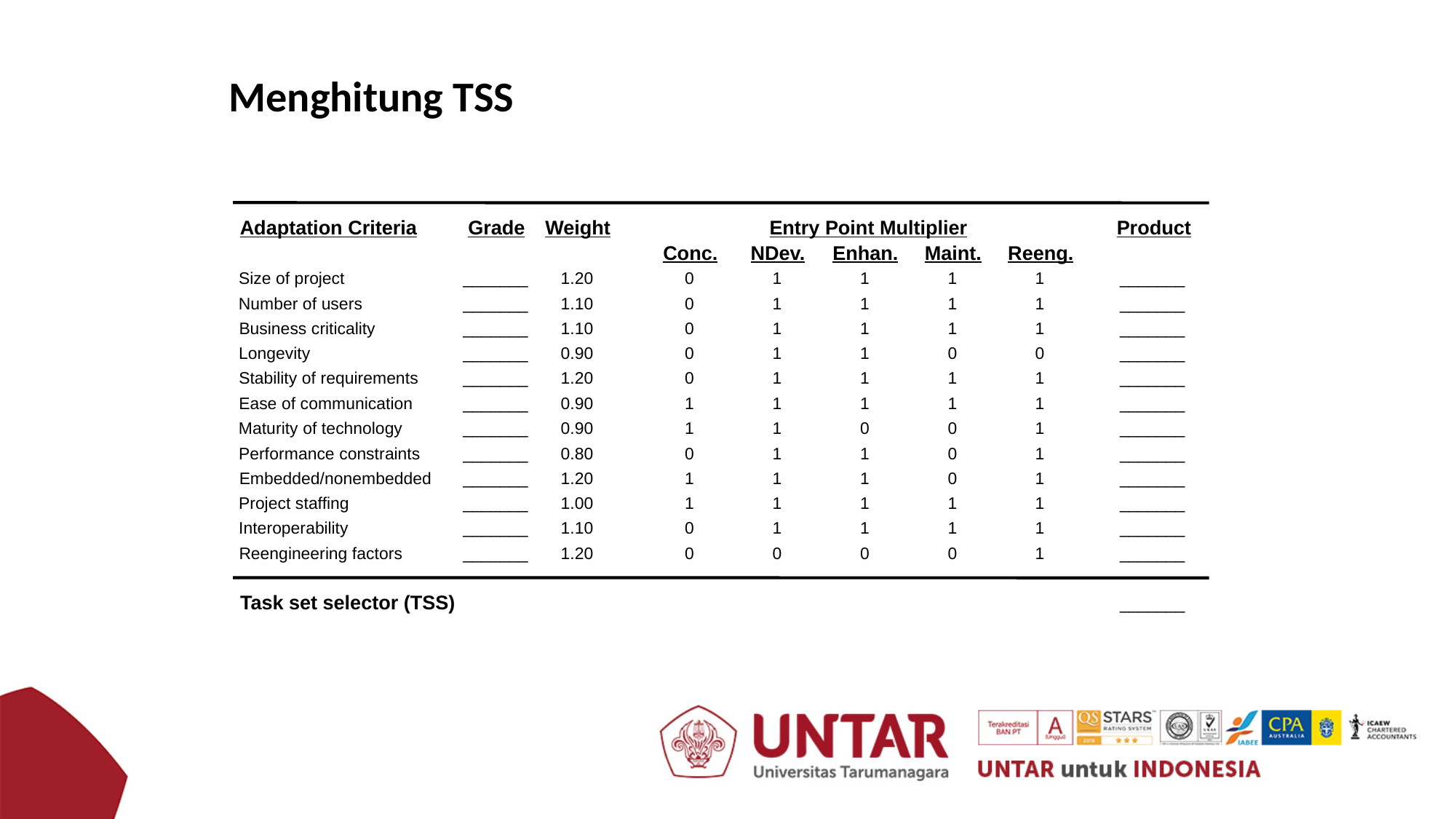

Menghitung TSS

Adaptation Criteria
Grade
Weight
Entry Point Multiplier
Product
NDev.
Enhan.
Maint.
Reeng.
Conc.
Size of project
_______
1.20
0
1
1
1
1
_______
Number of users
_______
1.10
0
1
1
1
1
_______
Business criticality
_______
1.10
0
1
1
1
1
_______
Longevity
_______
0.90
0
1
1
0
0
_______
Stability of requirements
_______
1.20
0
1
1
1
1
_______
Ease of communication
_______
0.90
1
1
1
1
1
_______
Maturity of technology
_______
0.90
1
1
0
0
1
_______
Performance constraints
_______
0.80
0
1
1
0
1
_______
Embedded/nonembedded
_______
1.20
1
1
1
0
1
_______
Project staffing
_______
1.00
1
1
1
1
1
_______
Interoperability
_______
1.10
0
1
1
1
1
_______
Reengineering factors
_______
1.20
0
0
0
0
1
_______

Task set selector (TSS)
_______